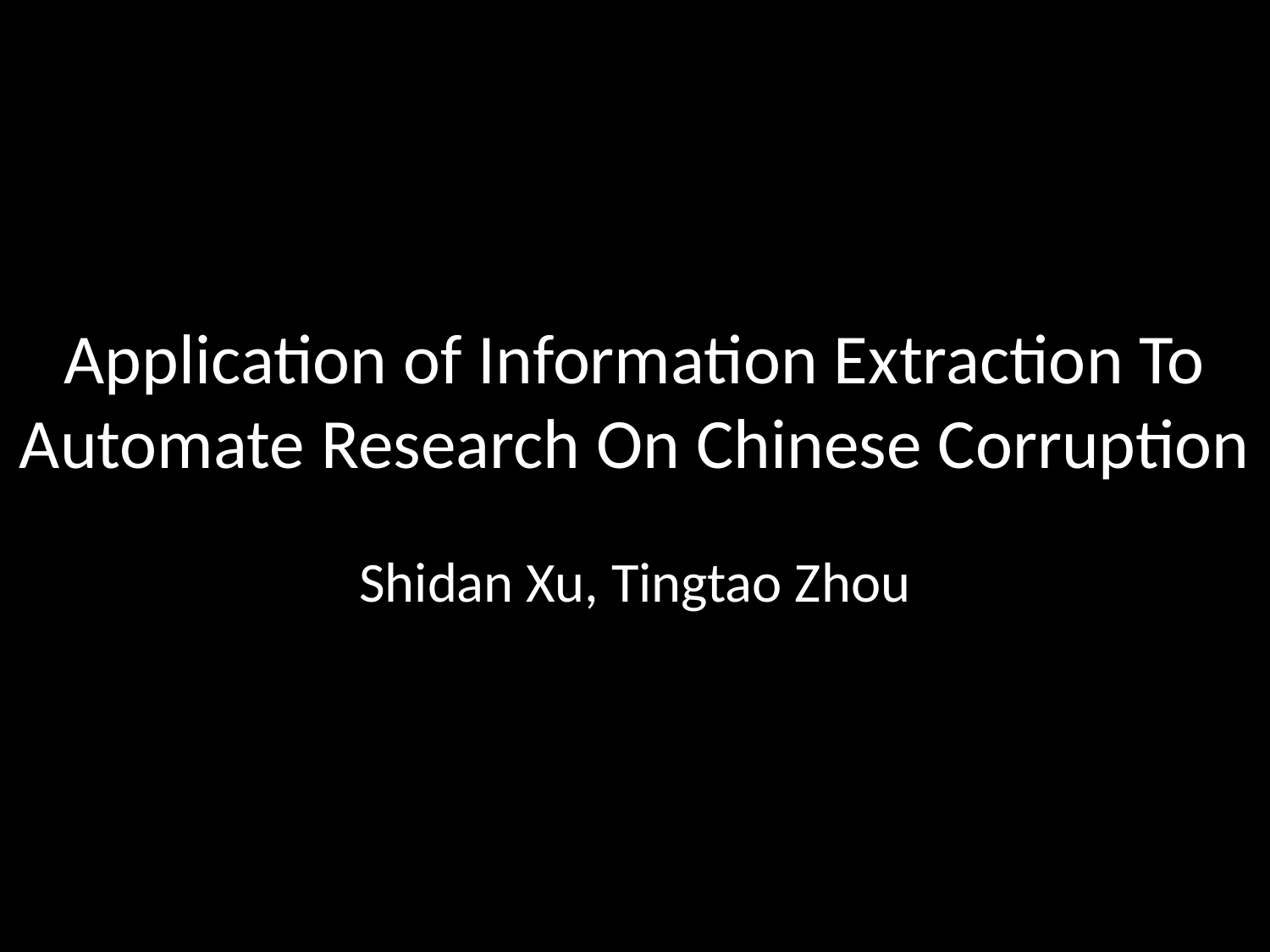

# Application of Information Extraction To Automate Research On Chinese Corruption
Shidan Xu, Tingtao Zhou